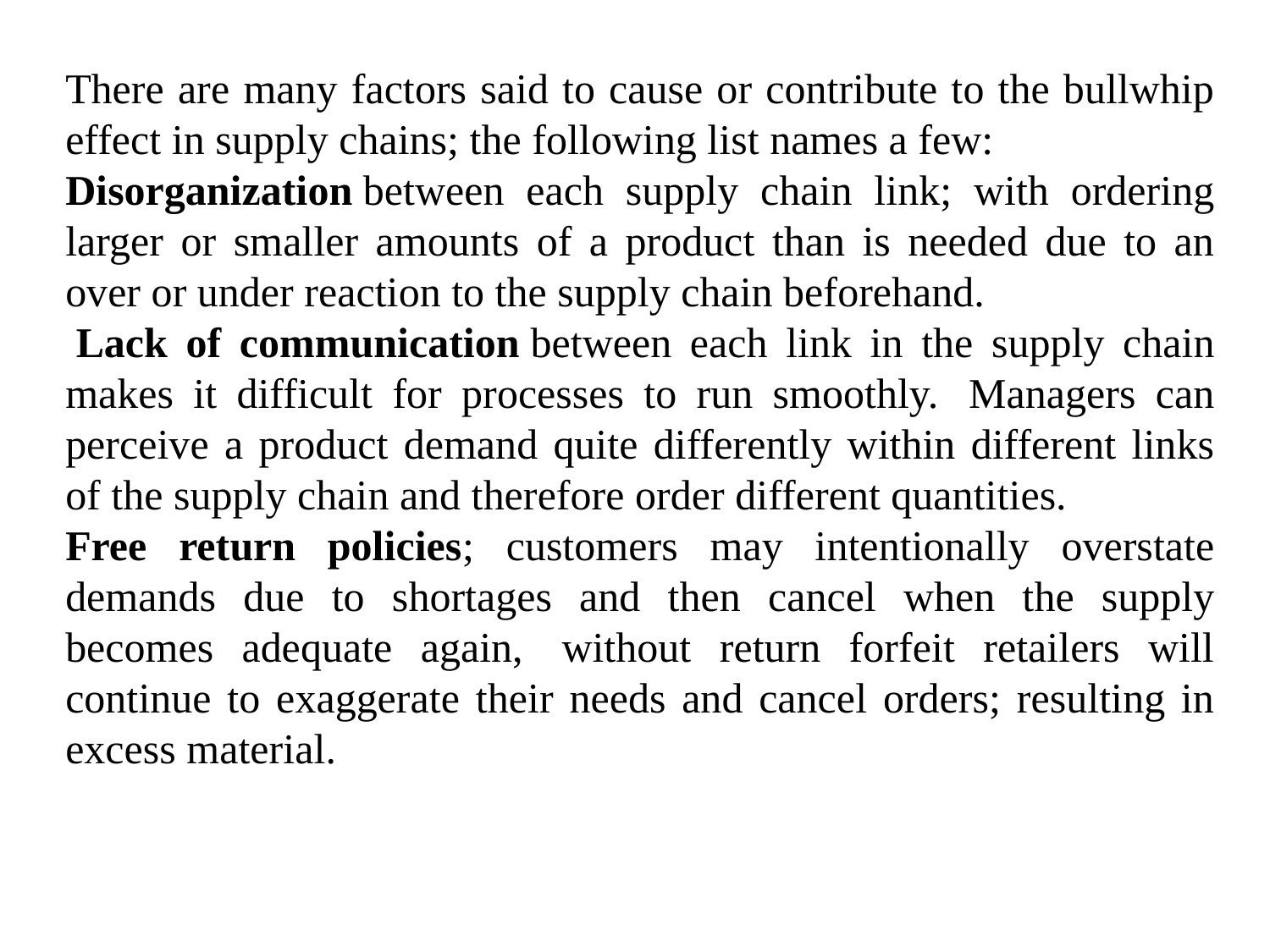

There are many factors said to cause or contribute to the bullwhip effect in supply chains; the following list names a few:
Disorganization between each supply chain link; with ordering larger or smaller amounts of a product than is needed due to an over or under reaction to the supply chain beforehand.
 Lack of communication between each link in the supply chain makes it difficult for processes to run smoothly.  Managers can perceive a product demand quite differently within different links of the supply chain and therefore order different quantities.
Free return policies; customers may intentionally overstate demands due to shortages and then cancel when the supply becomes adequate again,  without return forfeit retailers will continue to exaggerate their needs and cancel orders; resulting in excess material.